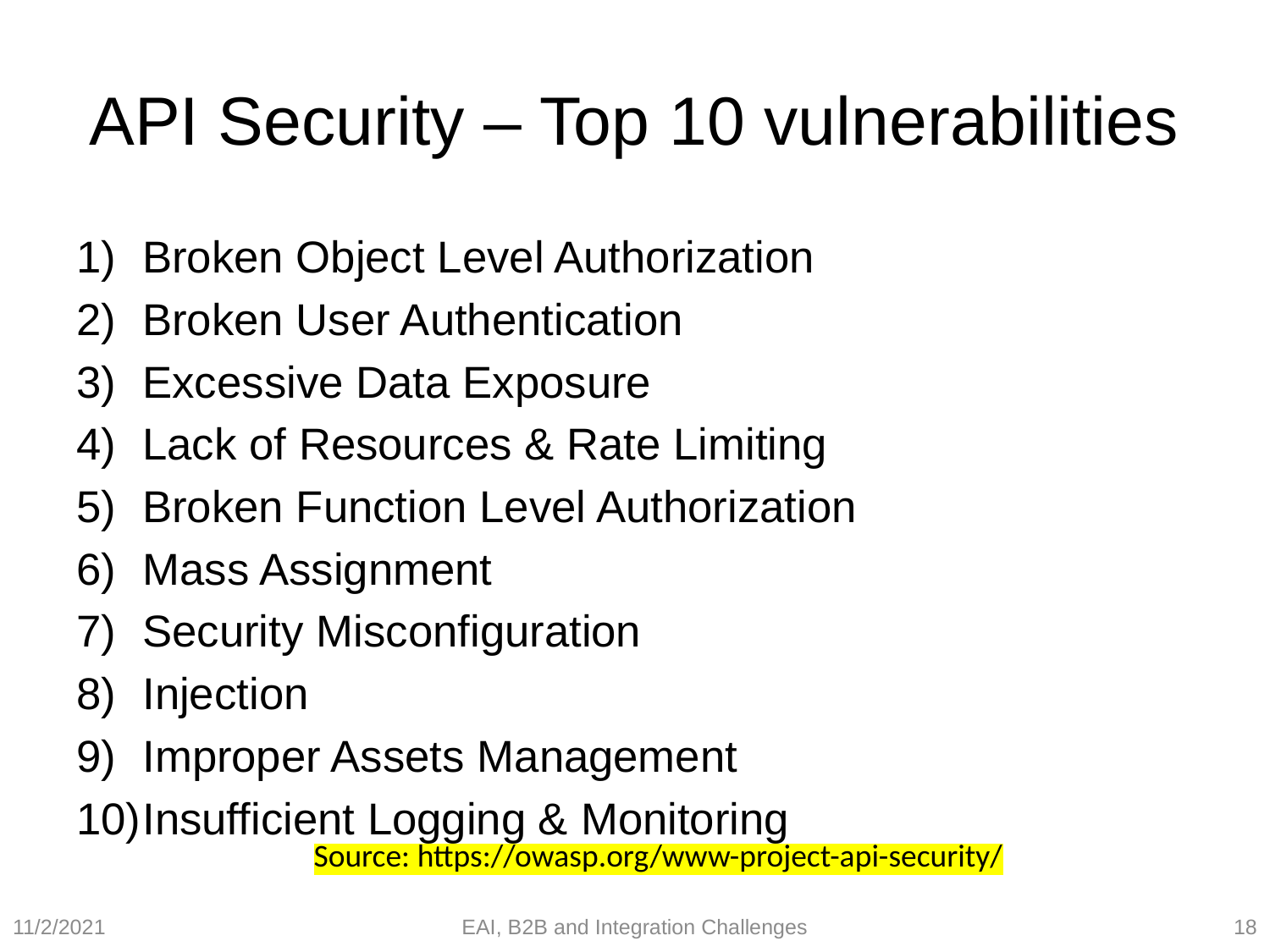

# API Security – Top 10 vulnerabilities
Broken Object Level Authorization
Broken User Authentication
Excessive Data Exposure
Lack of Resources & Rate Limiting
Broken Function Level Authorization
Mass Assignment
Security Misconfiguration
Injection
Improper Assets Management
Insufficient Logging & Monitoring
Source: https://owasp.org/www-project-api-security/
11/2/2021
EAI, B2B and Integration Challenges
18